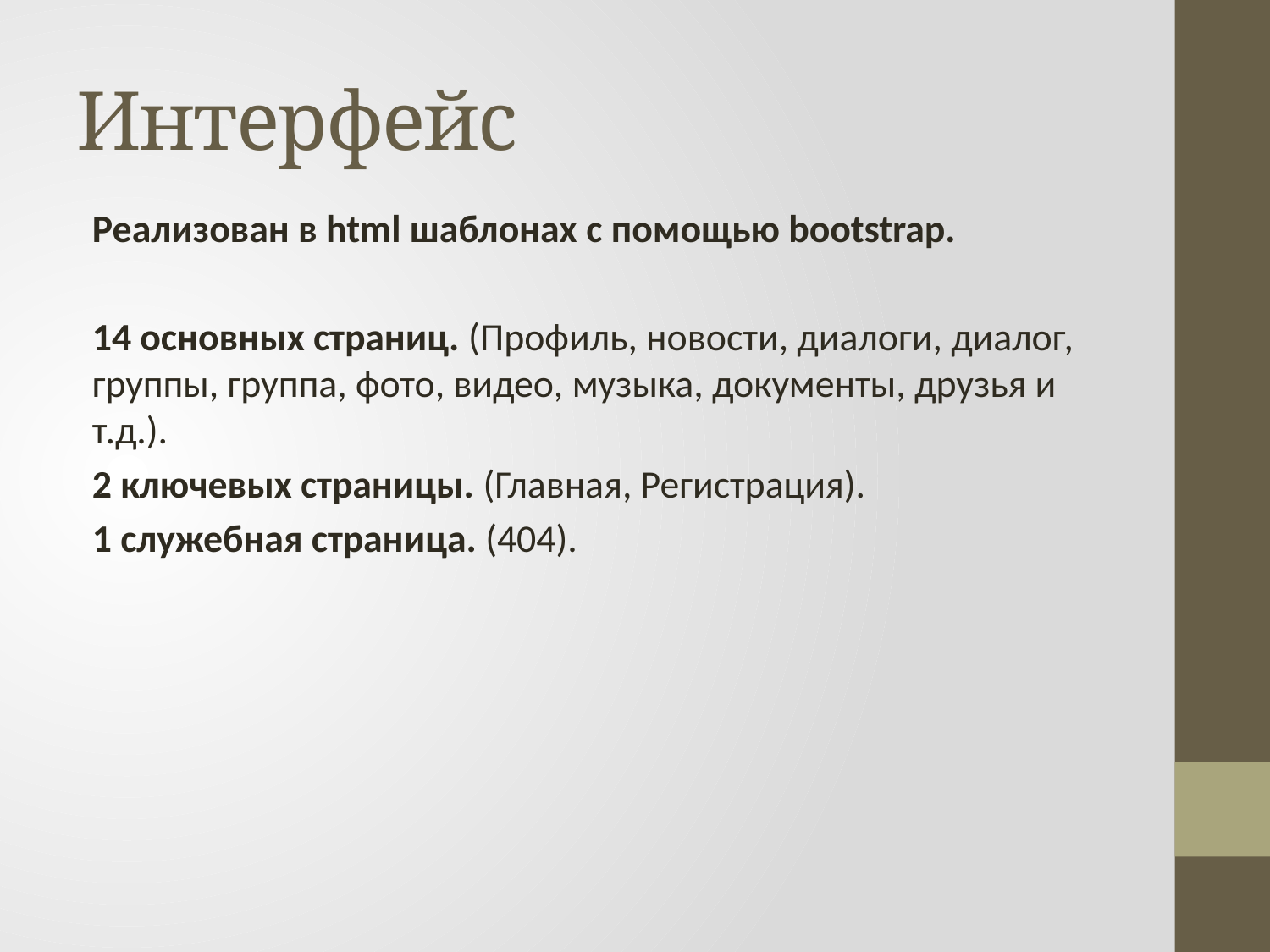

# Интерфейс
Реализован в html шаблонах c помощью bootstrap.

14 основных страниц. (Профиль, новости, диалоги, диалог, группы, группа, фото, видео, музыка, документы, друзья и т.д.).
2 ключевых страницы. (Главная, Регистрация).
1 служебная страница. (404).